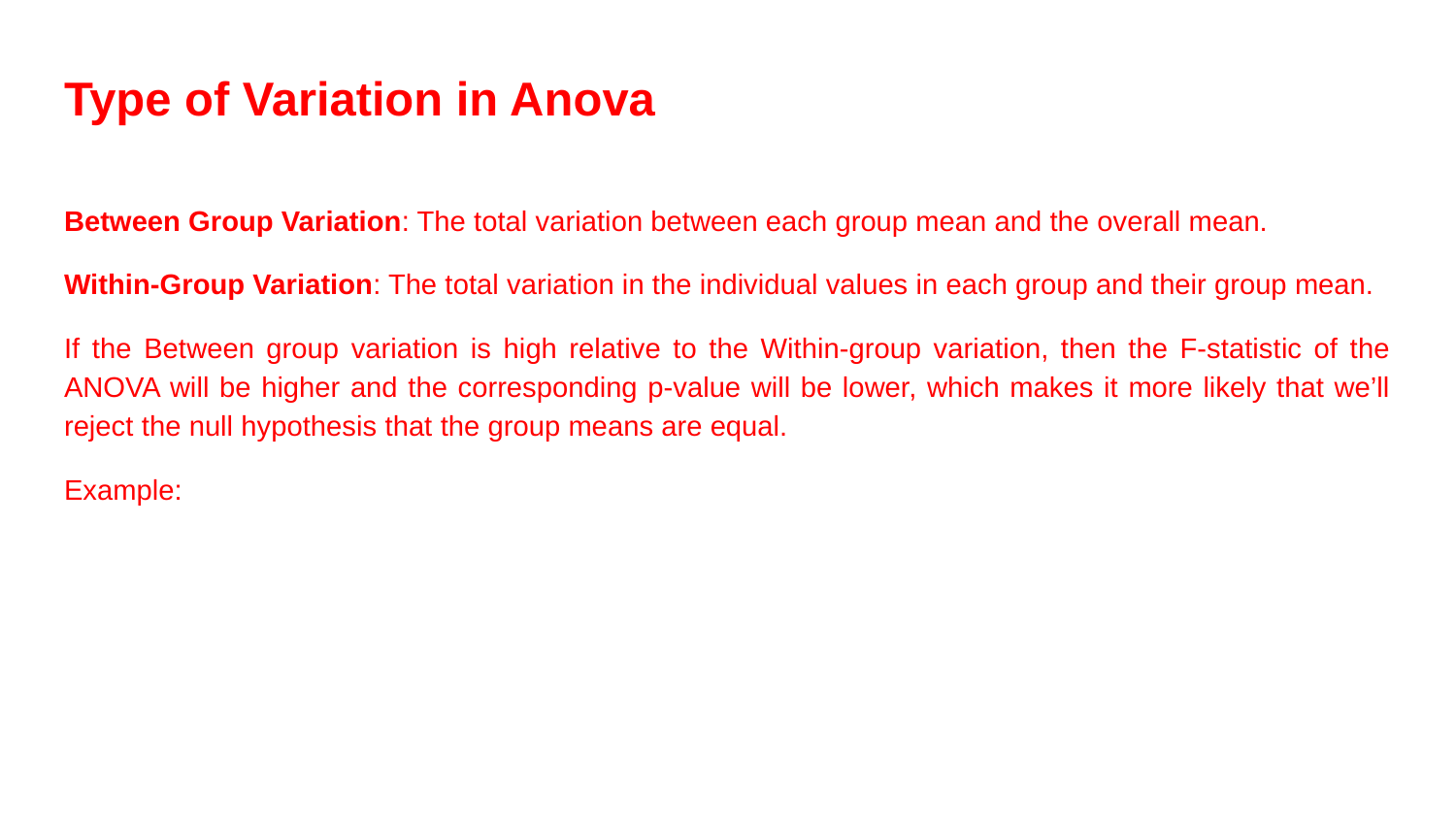

# Type of Variation in Anova
Between Group Variation: The total variation between each group mean and the overall mean.
Within-Group Variation: The total variation in the individual values in each group and their group mean.
If the Between group variation is high relative to the Within-group variation, then the F-statistic of the ANOVA will be higher and the corresponding p-value will be lower, which makes it more likely that we’ll reject the null hypothesis that the group means are equal.
Example: